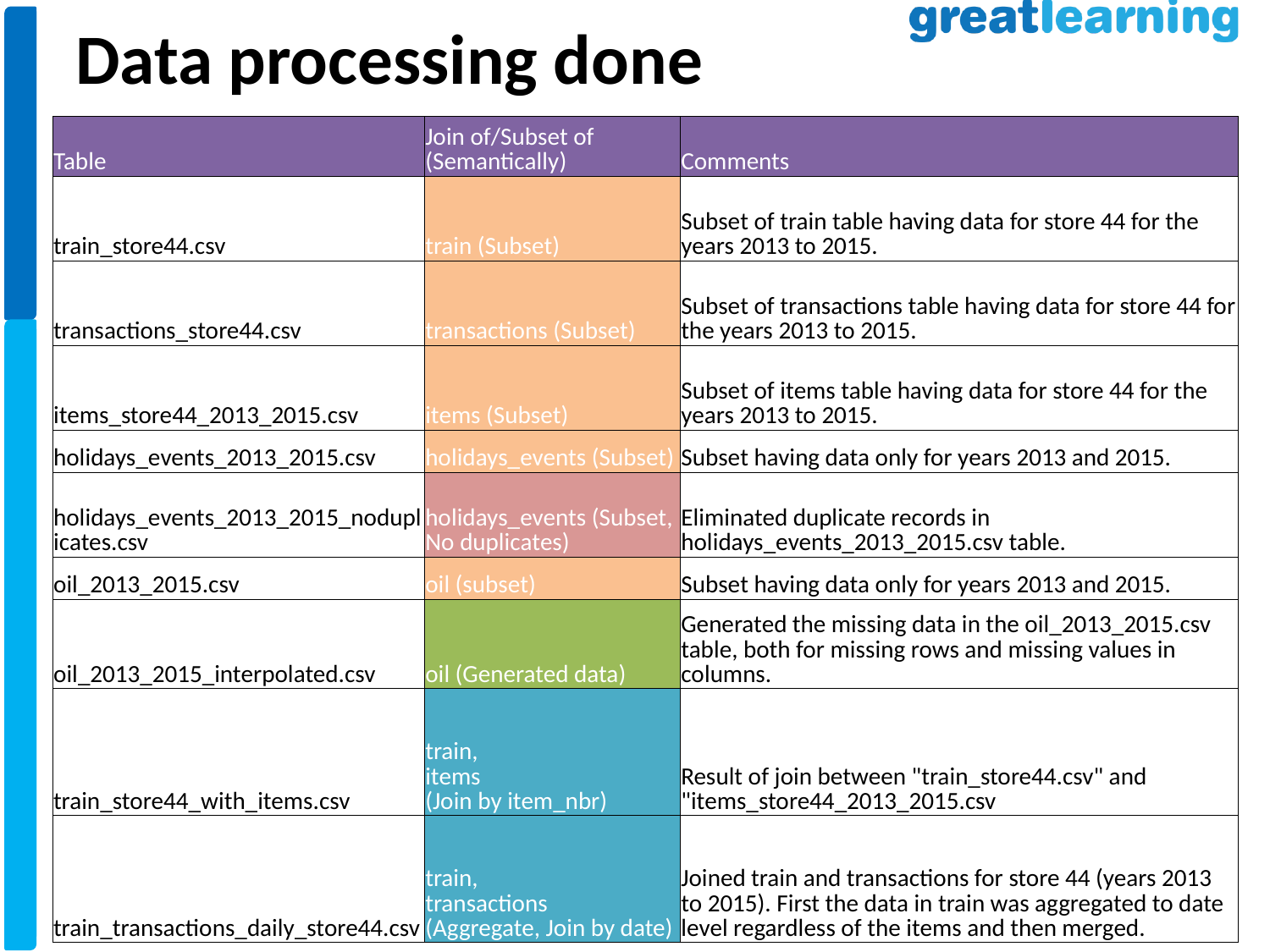

Data processing done

| Table | Join of/Subset of (Semantically) | Comments |
| --- | --- | --- |
| train\_store44.csv | train (Subset) | Subset of train table having data for store 44 for the years 2013 to 2015. |
| transactions\_store44.csv | transactions (Subset) | Subset of transactions table having data for store 44 for the years 2013 to 2015. |
| items\_store44\_2013\_2015.csv | items (Subset) | Subset of items table having data for store 44 for the years 2013 to 2015. |
| holidays\_events\_2013\_2015.csv | holidays\_events (Subset) | Subset having data only for years 2013 and 2015. |
| holidays\_events\_2013\_2015\_noduplicates.csv | holidays\_events (Subset, No duplicates) | Eliminated duplicate records in holidays\_events\_2013\_2015.csv table. |
| oil\_2013\_2015.csv | oil (subset) | Subset having data only for years 2013 and 2015. |
| oil\_2013\_2015\_interpolated.csv | oil (Generated data) | Generated the missing data in the oil\_2013\_2015.csv table, both for missing rows and missing values in columns. |
| train\_store44\_with\_items.csv | train, items (Join by item\_nbr) | Result of join between "train\_store44.csv" and "items\_store44\_2013\_2015.csv |
| train\_transactions\_daily\_store44.csv | train, transactions (Aggregate, Join by date) | Joined train and transactions for store 44 (years 2013 to 2015). First the data in train was aggregated to date level regardless of the items and then merged. |